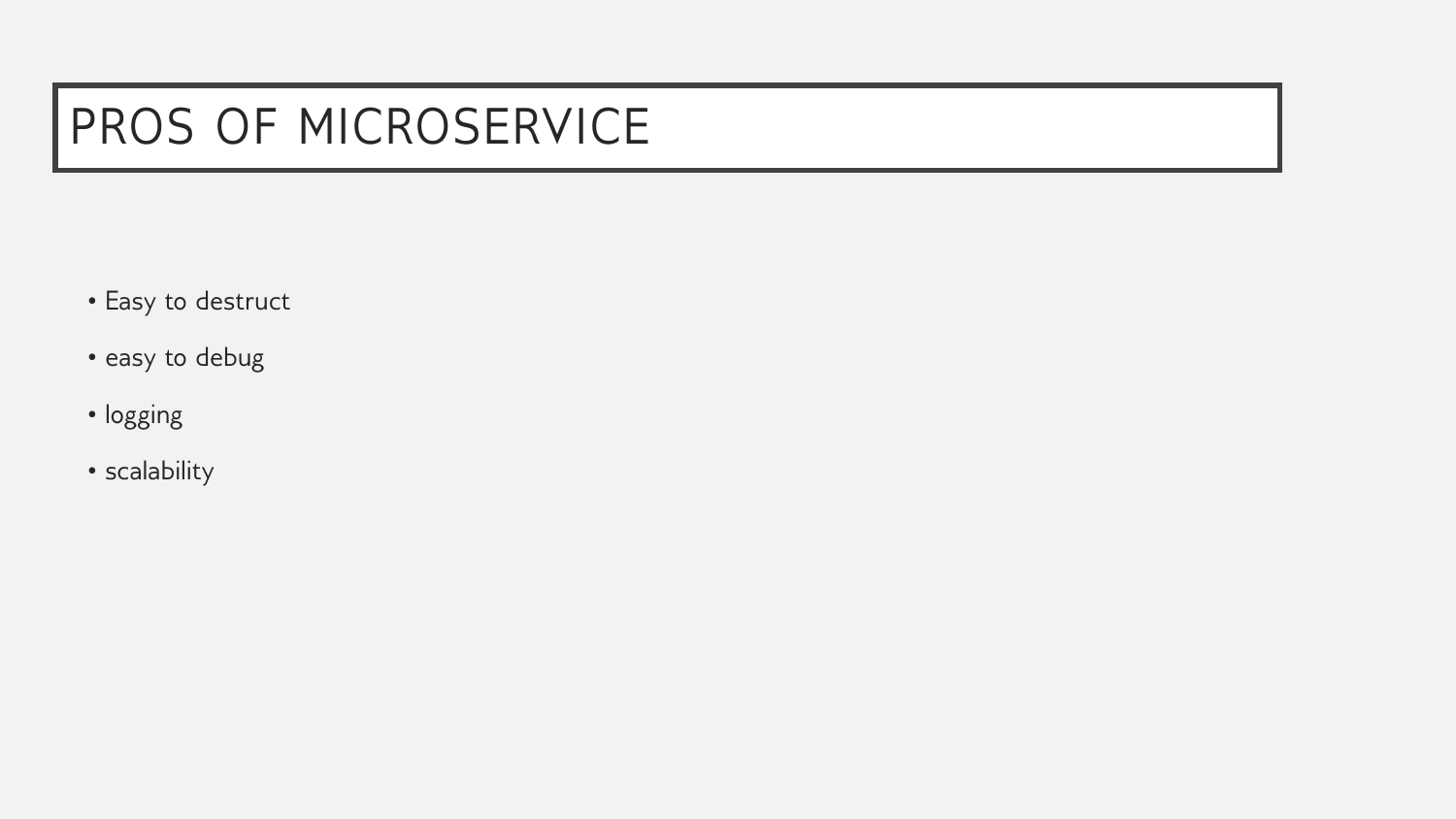

# Pros of MicroService
• Easy to destruct
• easy to debug
• logging
• scalability